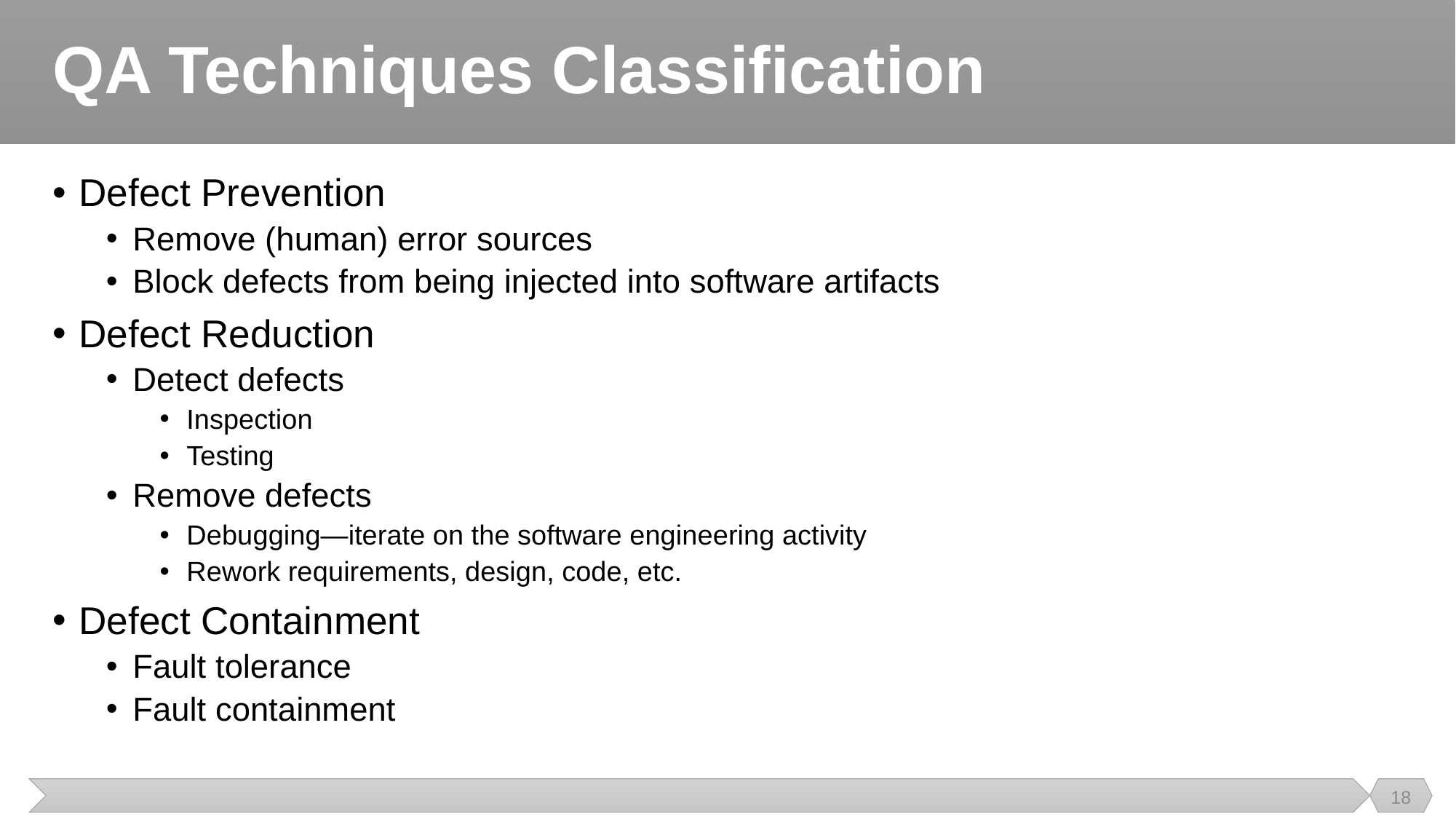

# QA Techniques Classification
Defect Prevention
Remove (human) error sources
Block defects from being injected into software artifacts
Defect Reduction
Detect defects
Inspection
Testing
Remove defects
Debugging—iterate on the software engineering activity
Rework requirements, design, code, etc.
Defect Containment
Fault tolerance
Fault containment
18